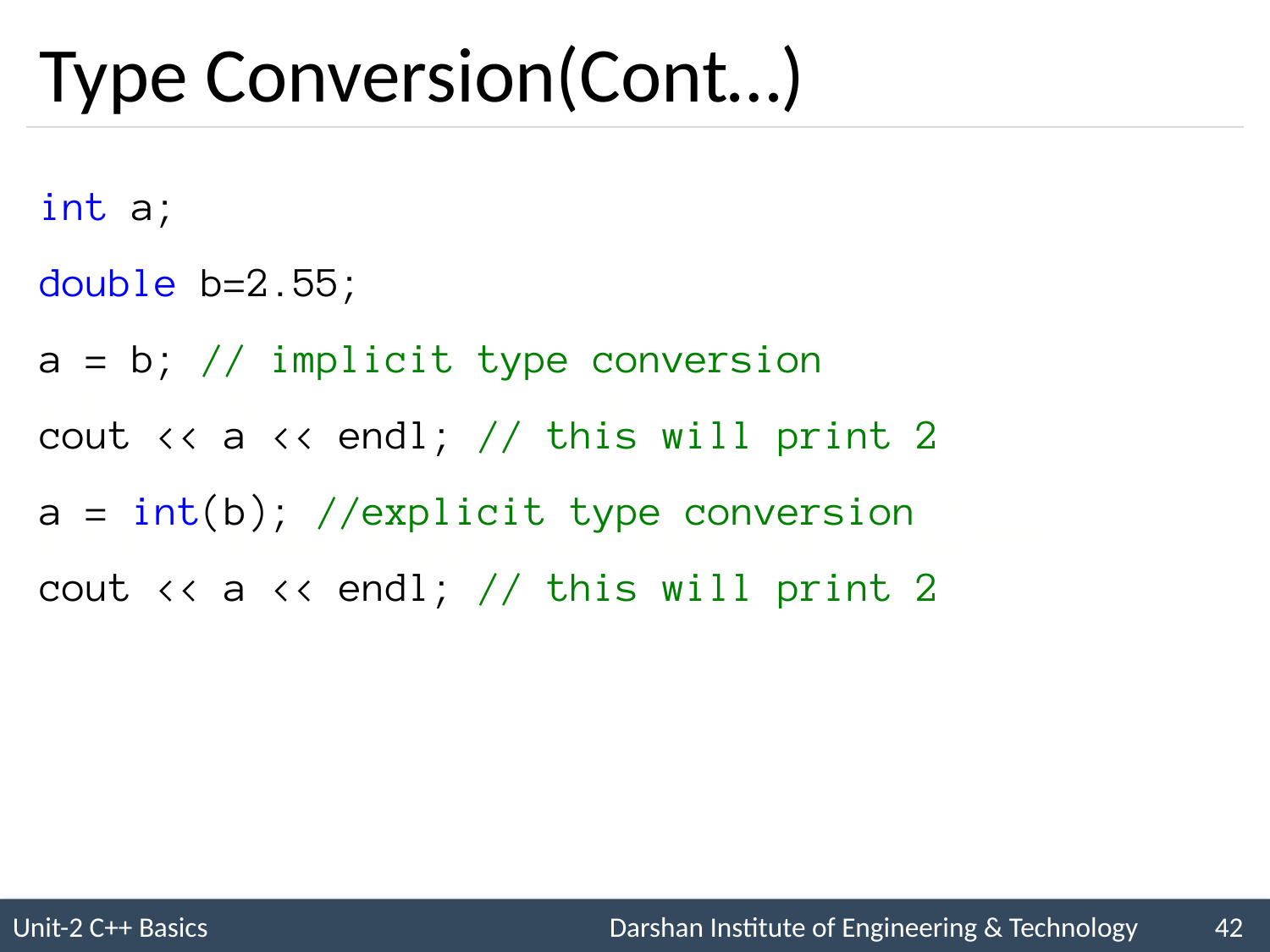

# Type Conversion(Cont…)
int a;
double b=2.55;
a = b; // implicit type conversion
cout << a << endl; // this will print 2
a = int(b); //explicit type conversion
cout << a << endl; // this will print 2